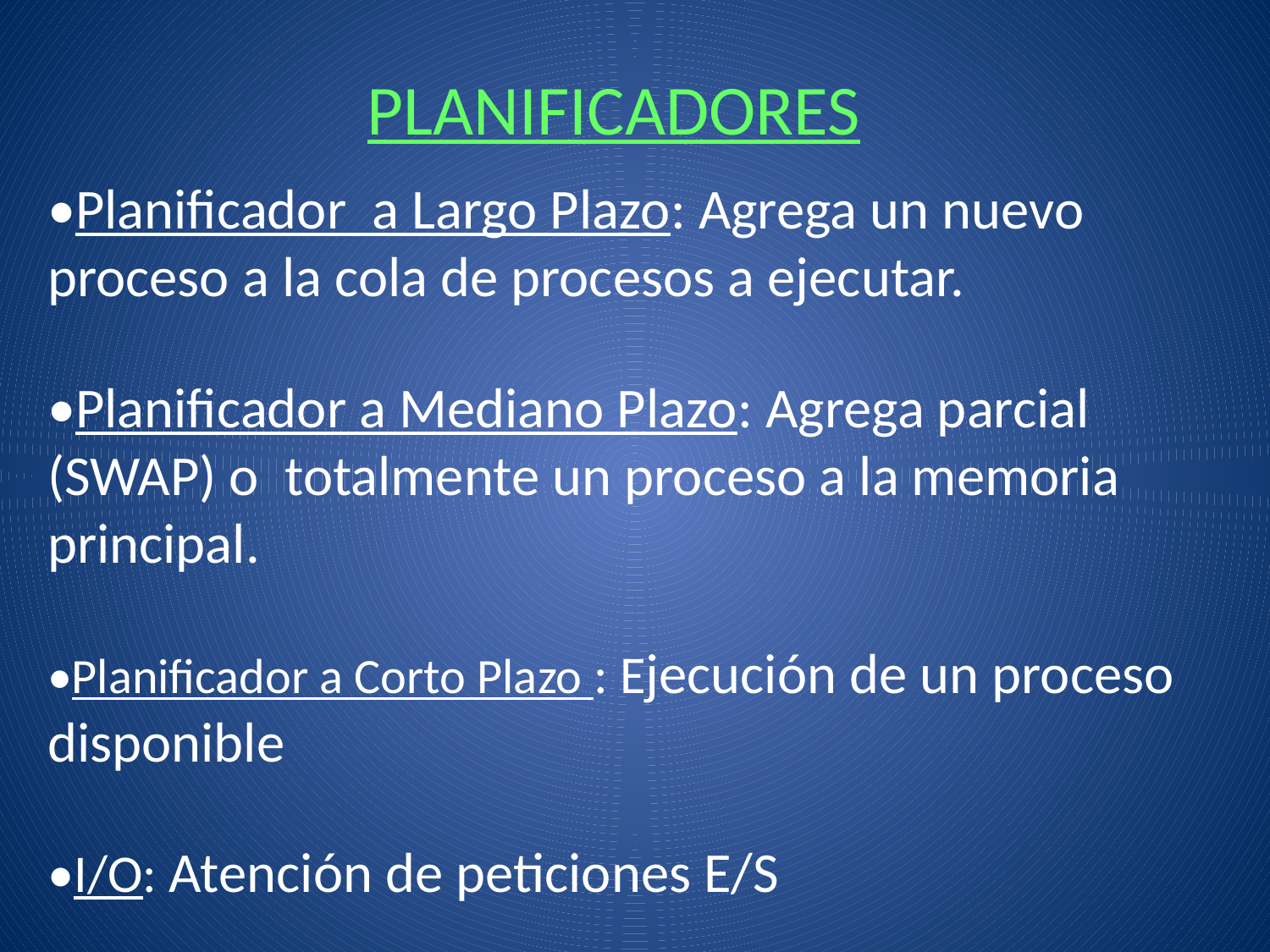

PLANIFICADORES
•Planificador  a Largo Plazo: Agrega un nuevo proceso a la cola de procesos a ejecutar.

•Planificador a Mediano Plazo: Agrega parcial (SWAP) o  totalmente un proceso a la memoria principal.

•Planificador a Corto Plazo : Ejecución de un proceso disponible

•I/O: Atención de peticiones E/S